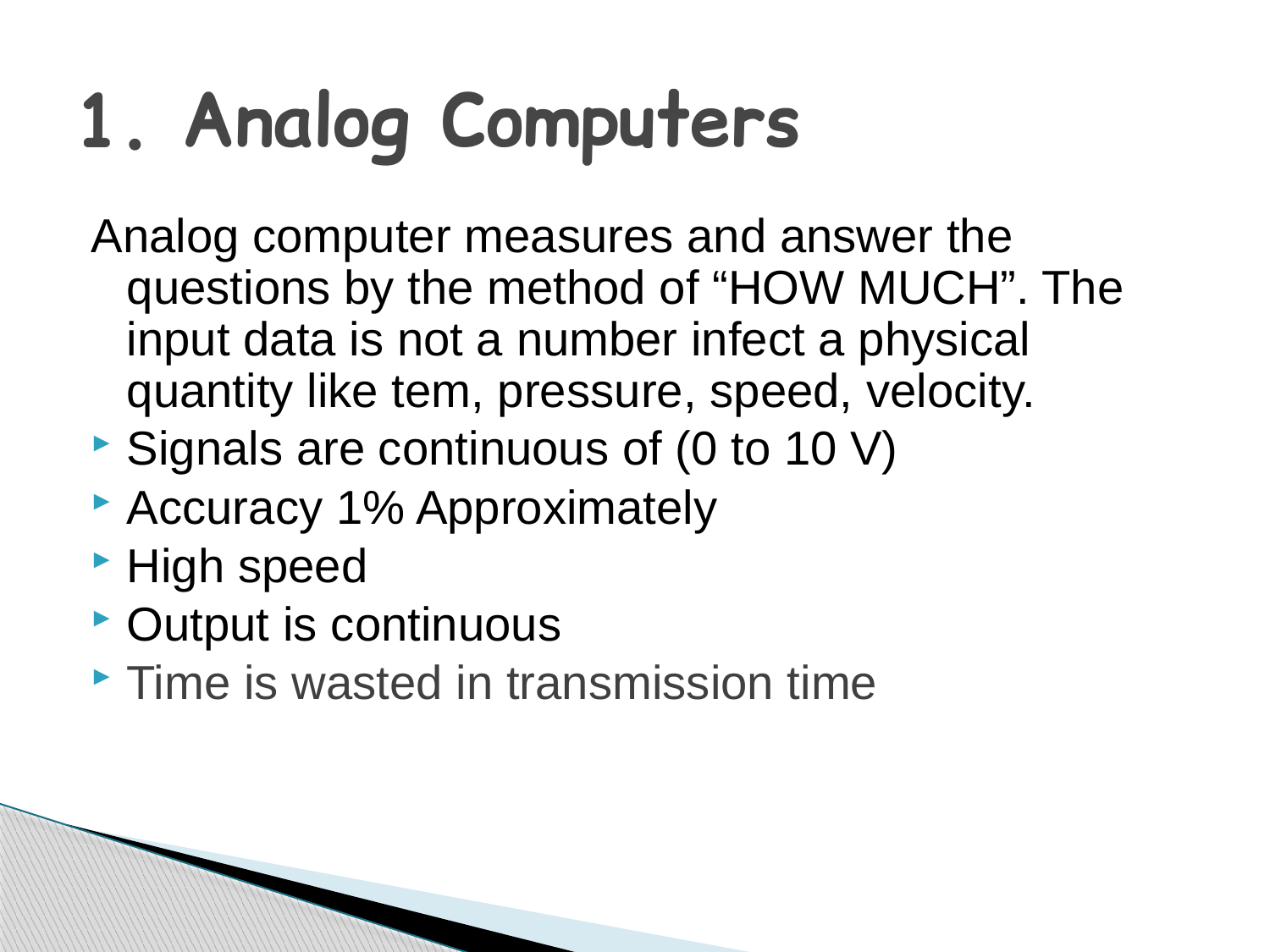

# 1. Analog Computers
Analog computer measures and answer the questions by the method of “HOW MUCH”. The input data is not a number infect a physical quantity like tem, pressure, speed, velocity.
Signals are continuous of (0 to 10 V)
Accuracy 1% Approximately
High speed
Output is continuous
Time is wasted in transmission time